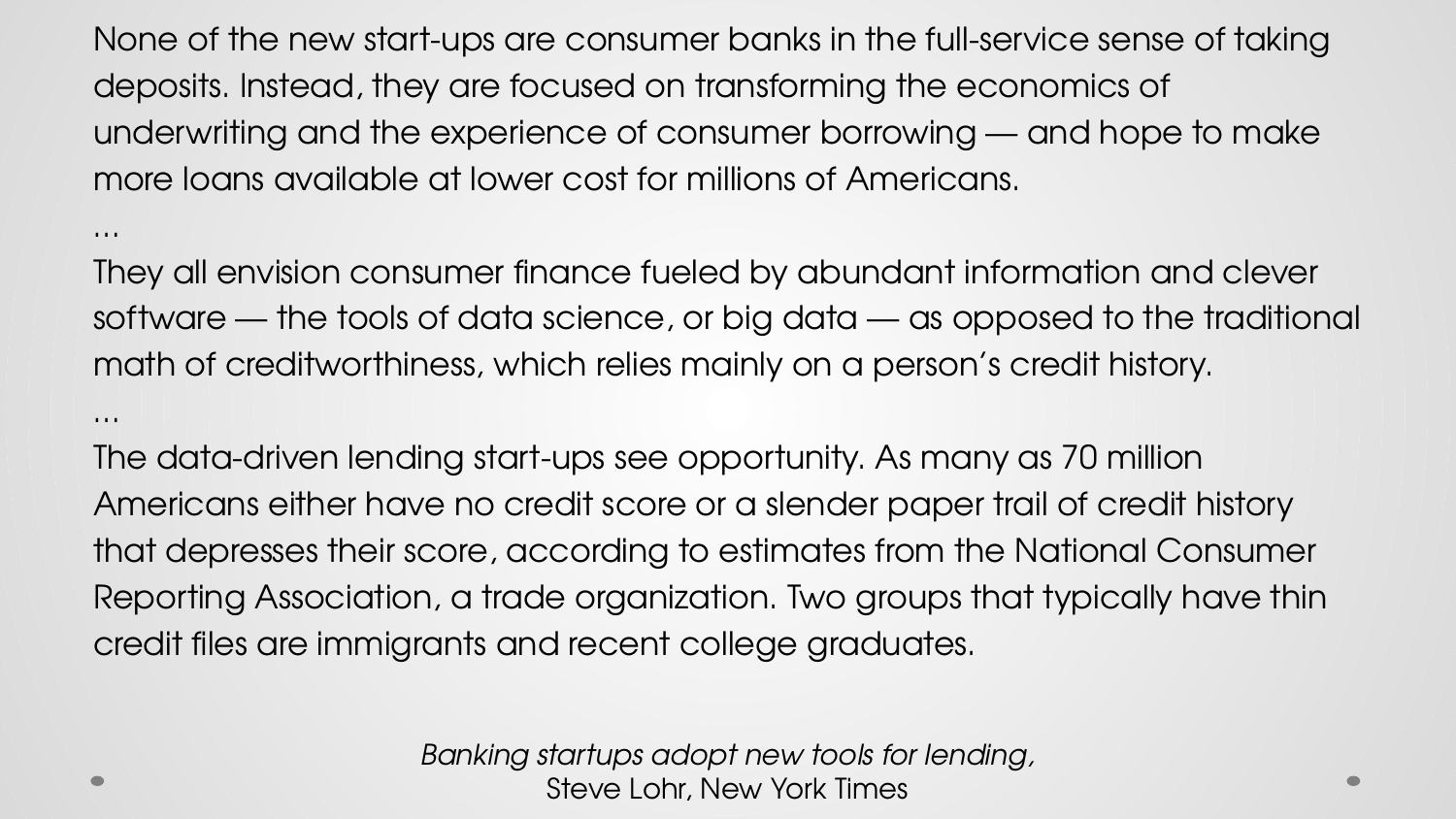

None of the new start-ups are consumer banks in the full-service sense of taking deposits. Instead, they are focused on transforming the economics of underwriting and the experience of consumer borrowing — and hope to make more loans available at lower cost for millions of Americans.
…
They all envision consumer finance fueled by abundant information and clever software — the tools of data science, or big data — as opposed to the traditional math of creditworthiness, which relies mainly on a person’s credit history.
…
The data-driven lending start-ups see opportunity. As many as 70 million Americans either have no credit score or a slender paper trail of credit history that depresses their score, according to estimates from the National Consumer Reporting Association, a trade organization. Two groups that typically have thin credit files are immigrants and recent college graduates.
Banking startups adopt new tools for lending,
Steve Lohr, New York Times